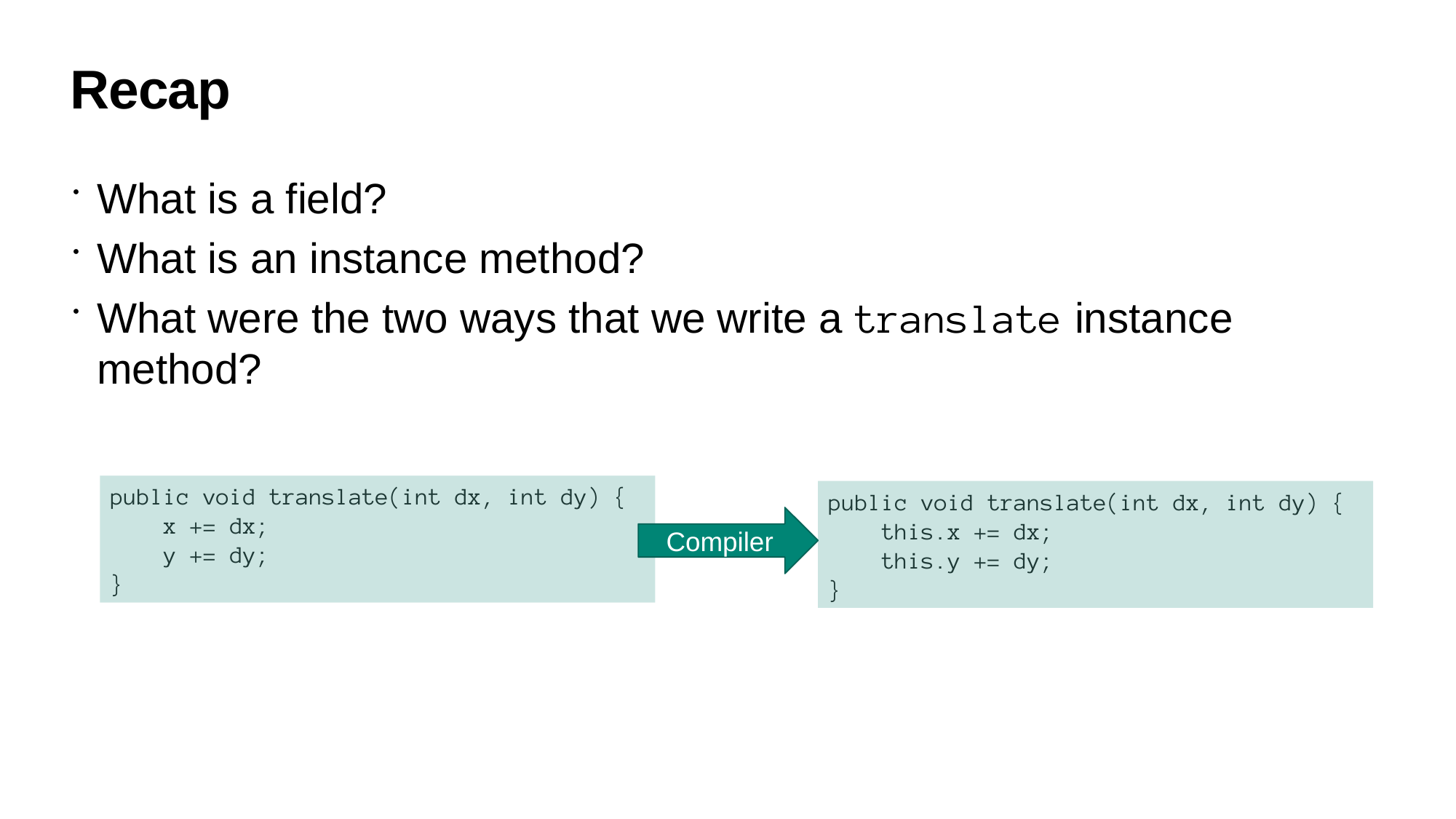

# Recap
What is a field?
What is an instance method?
What were the two ways that we write a translate instance method?
public void translate(int dx, int dy) {
    x += dx;
    y += dy;
}
public void translate(int dx, int dy) {
    this.x += dx;
    this.y += dy;
}
Compiler